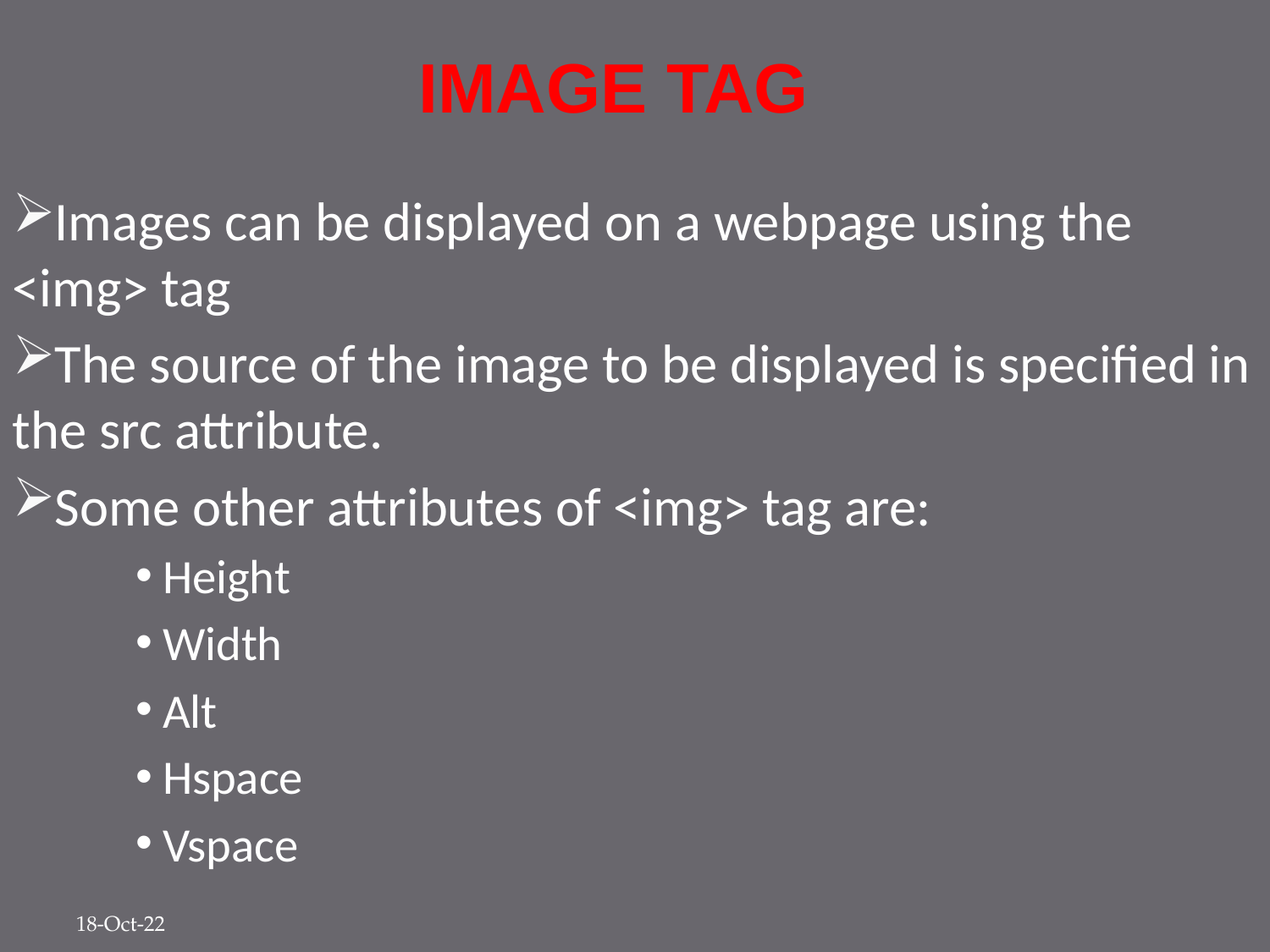

# image Tag
Images can be displayed on a webpage using the <img> tag
The source of the image to be displayed is specified in the src attribute.
Some other attributes of <img> tag are:
 Height
 Width
 Alt
 Hspace
 Vspace

18-Oct-22